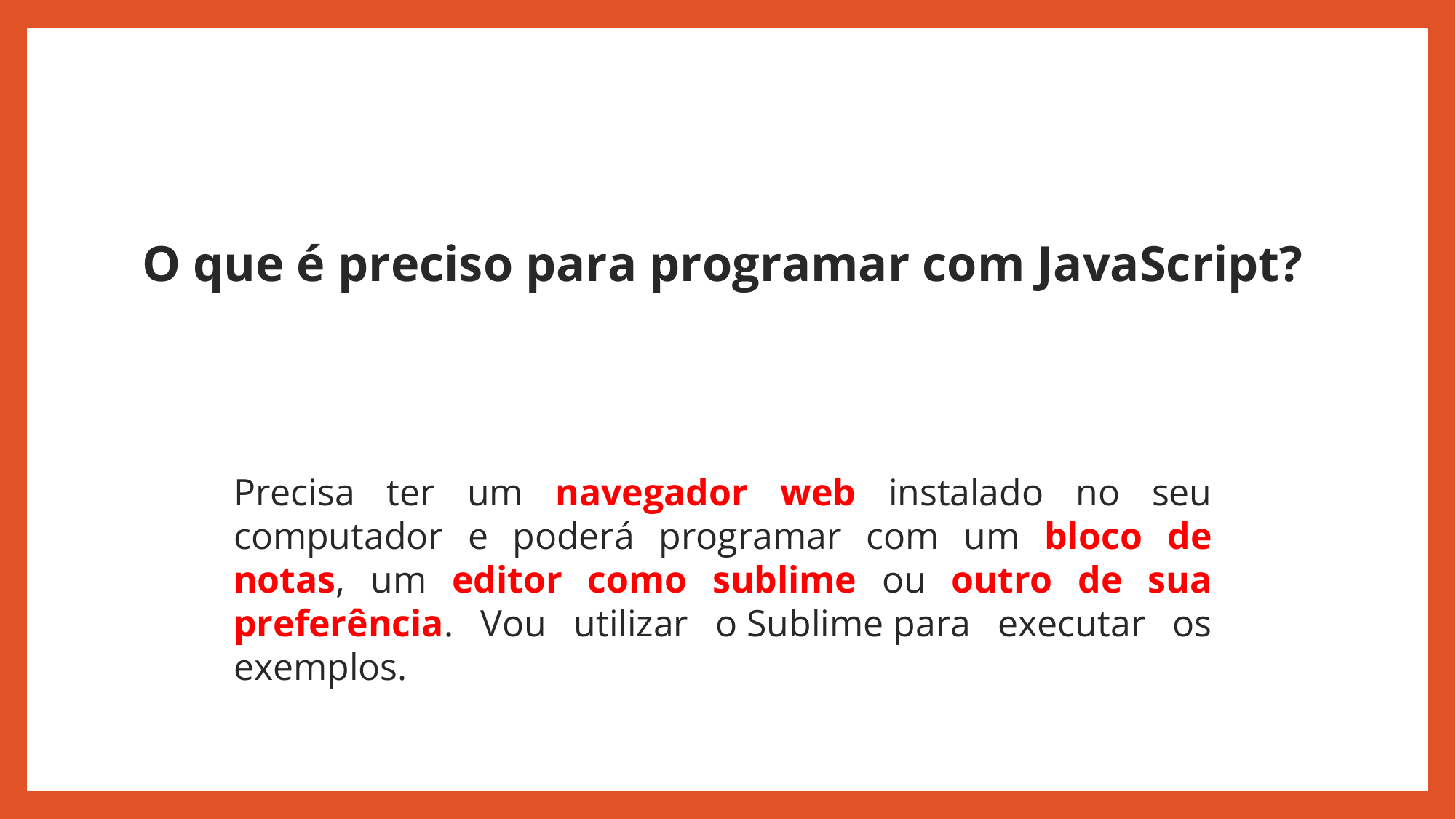

O que é preciso para programar com JavaScript?
Precisa ter um navegador web instalado no seu computador e poderá programar com um bloco de notas, um editor como sublime ou outro de sua preferência. Vou utilizar o Sublime para executar os exemplos.